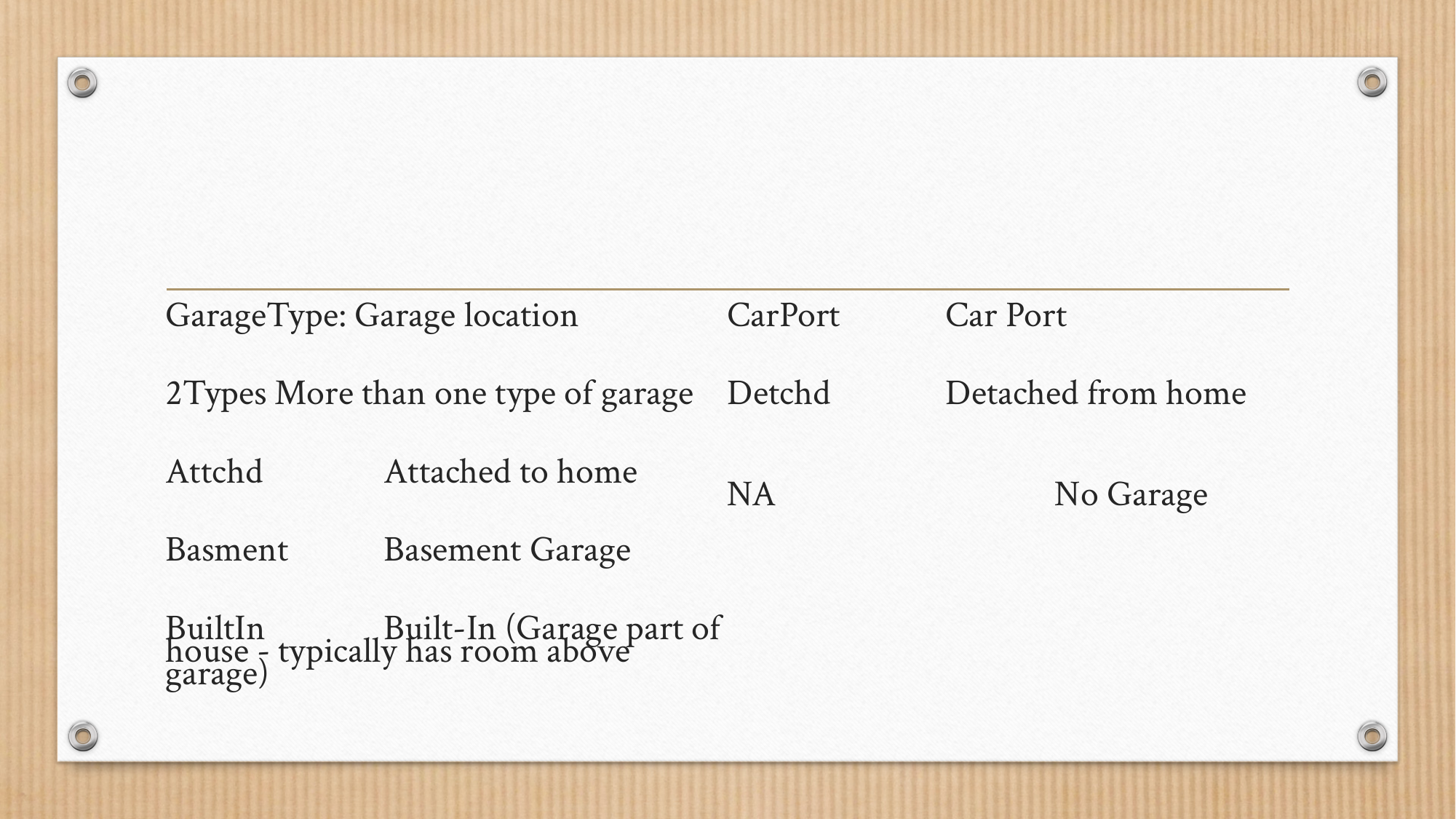

#
GarageType: Garage location

2Types	More than one type of garage

Attchd		Attached to home

Basment	Basement Garage

BuiltIn		Built-In (Garage part of house - typically has room above garage)

CarPort	Car Port

Detchd		Detached from home

NA			No Garage